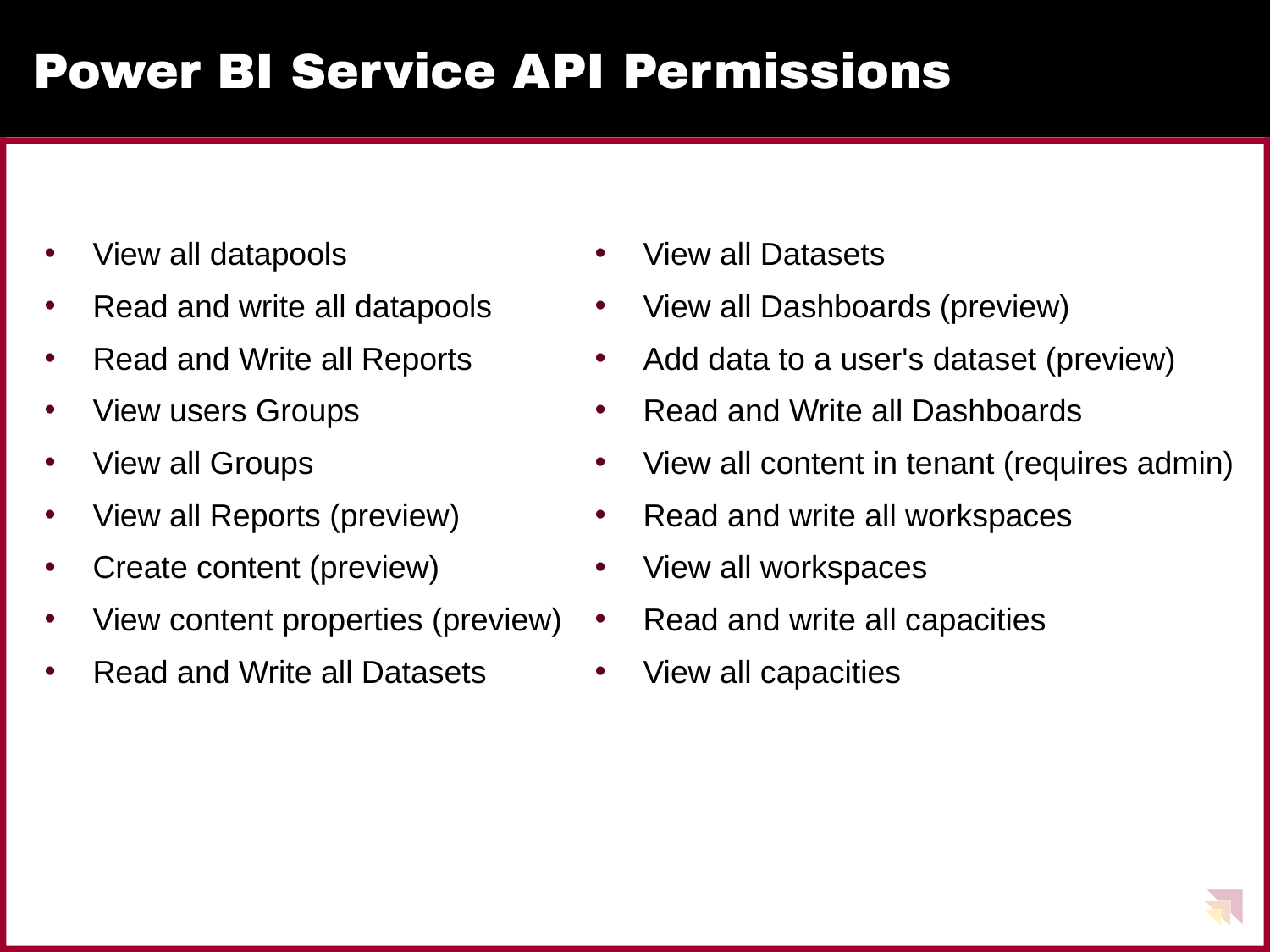

# Power BI Service API Permissions
View all datapools
Read and write all datapools
Read and Write all Reports
View users Groups
View all Groups
View all Reports (preview)
Create content (preview)
View content properties (preview)
Read and Write all Datasets
View all Datasets
View all Dashboards (preview)
Add data to a user's dataset (preview)
Read and Write all Dashboards
View all content in tenant (requires admin)
Read and write all workspaces
View all workspaces
Read and write all capacities
View all capacities